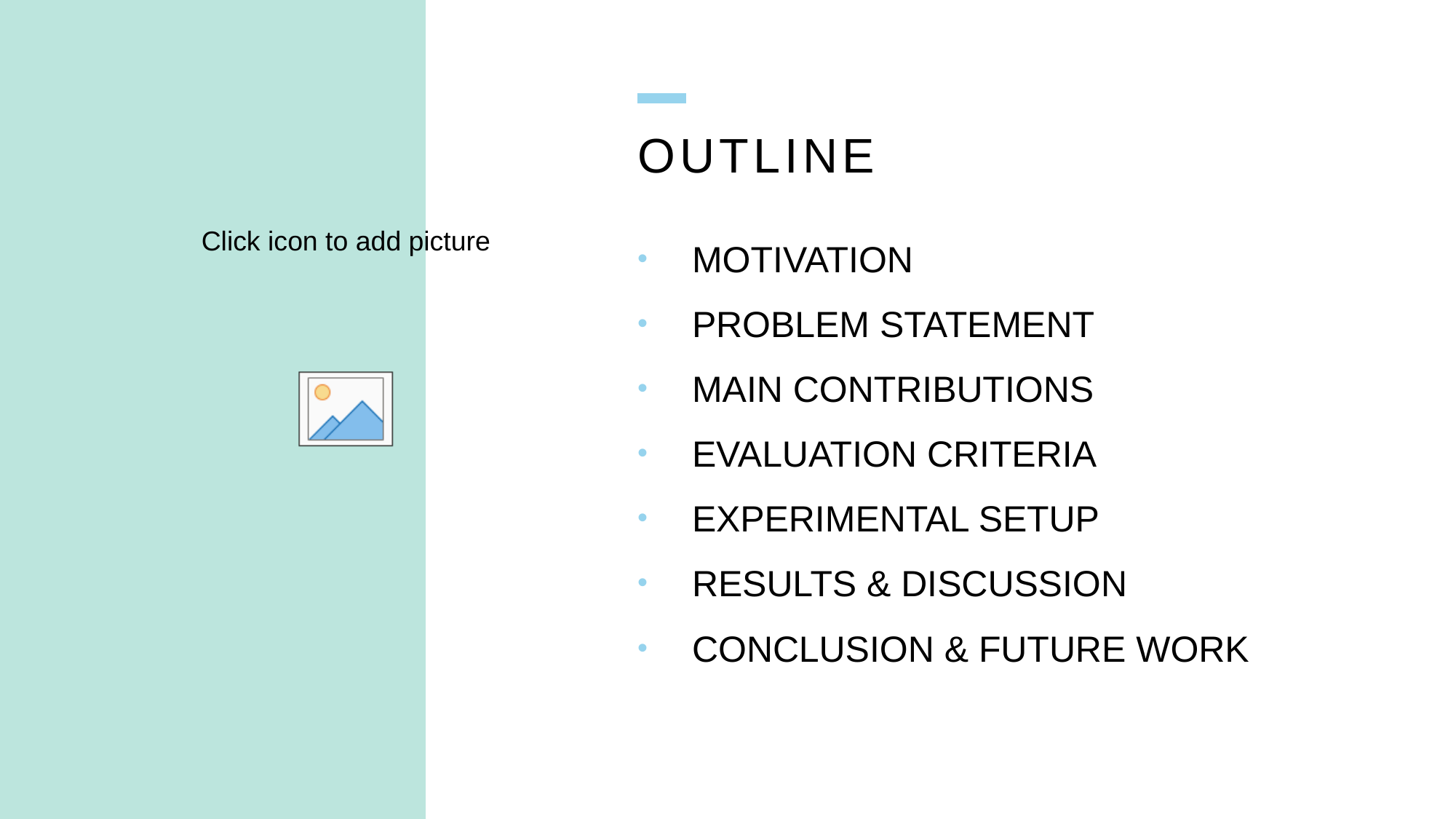

# OUTLINE

Motivation
Problem Statement
Main Contributions
Evaluation Criteria
Experimental Setup
Results & Discussion
Conclusion & Future Work